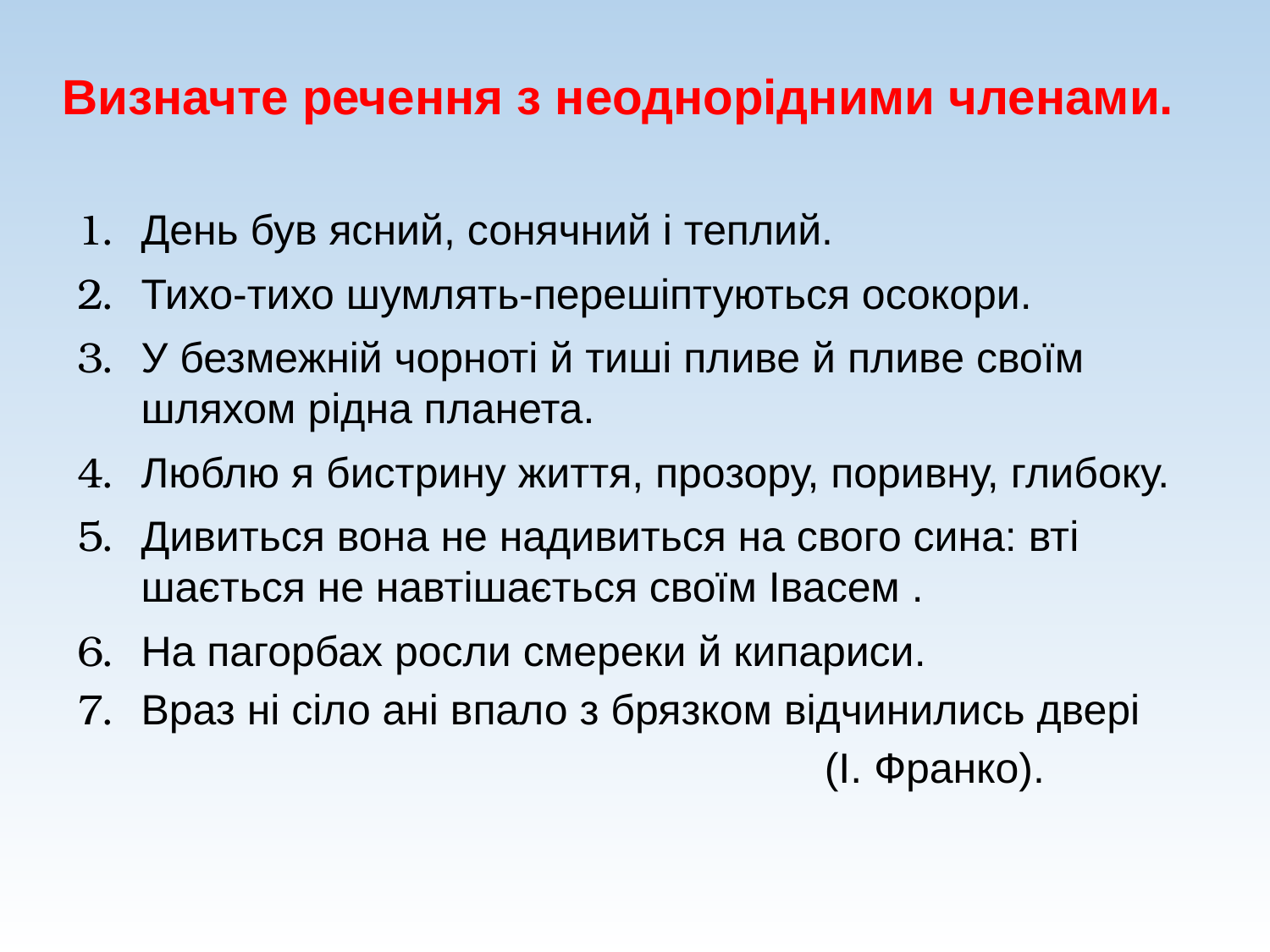

# Визначте речення з неоднорідними членами.
День був ясний, сонячний і теплий.
Тихо-тихо шумлять-перешіптуються осокори.
У безмежній чорноті й тиші пливе й пливе своїм шляхом рідна планета.
Люблю я бистрину життя, прозору, поривну, глибоку.
Дивиться вона не надивиться на свого сина: вті­шається не навтішається своїм Івасем .
На пагорбах росли смереки й кипариси.
Враз ні сіло ані впало з брязком відчинились двері
                                                               (І. Франко).